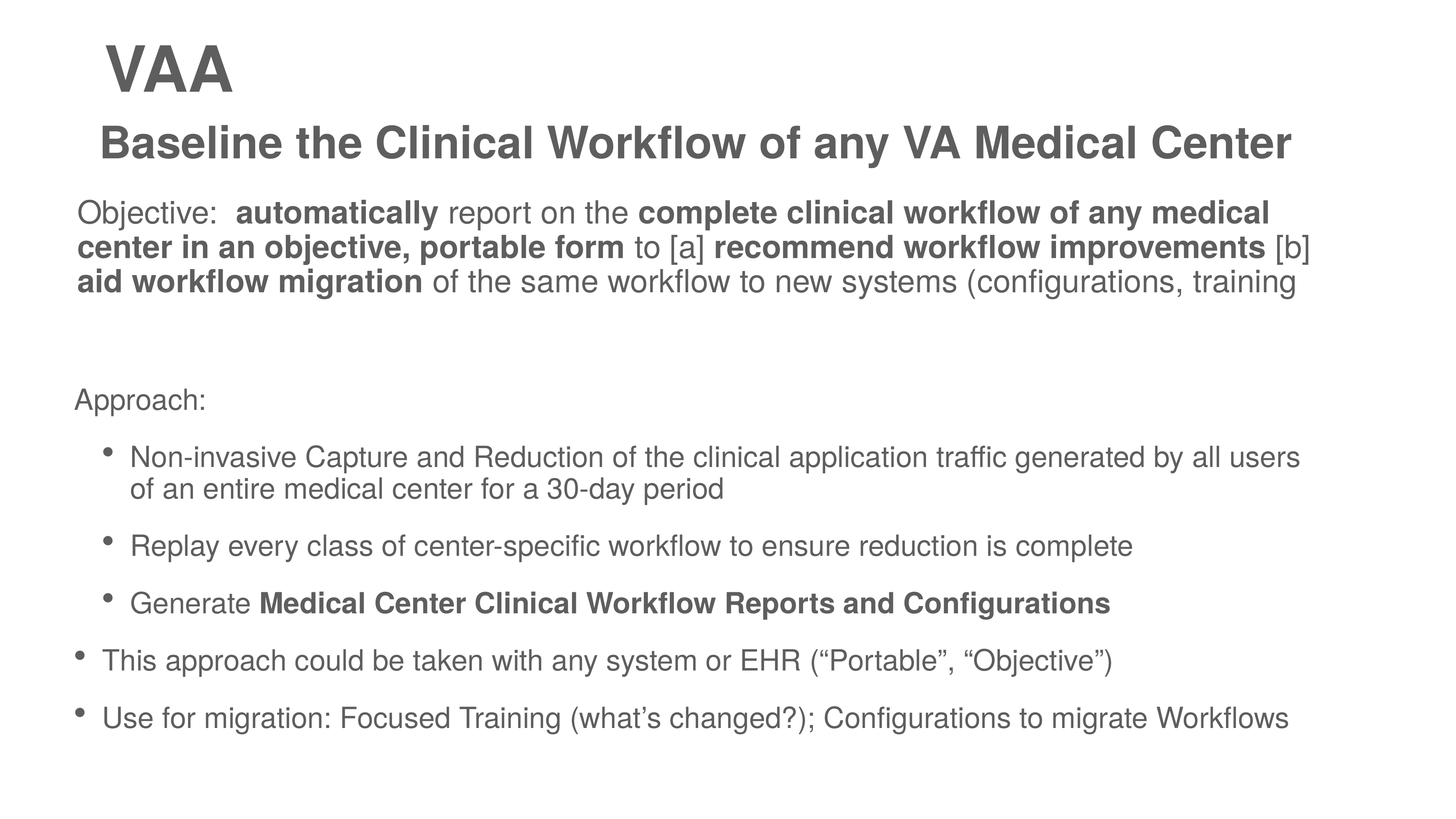

VAA
Baseline the Clinical Workflow of any VA Medical Center
Objective:  automatically report on the complete clinical workflow of any medical center in an objective, portable form to [a] recommend workflow improvements [b] aid workflow migration of the same workflow to new systems (configurations, training
Approach:
Non-invasive Capture and Reduction of the clinical application traffic generated by all users of an entire medical center for a 30-day period
Replay every class of center-specific workflow to ensure reduction is complete
Generate Medical Center Clinical Workflow Reports and Configurations
This approach could be taken with any system or EHR (“Portable”, “Objective”)
Use for migration: Focused Training (what’s changed?); Configurations to migrate Workflows